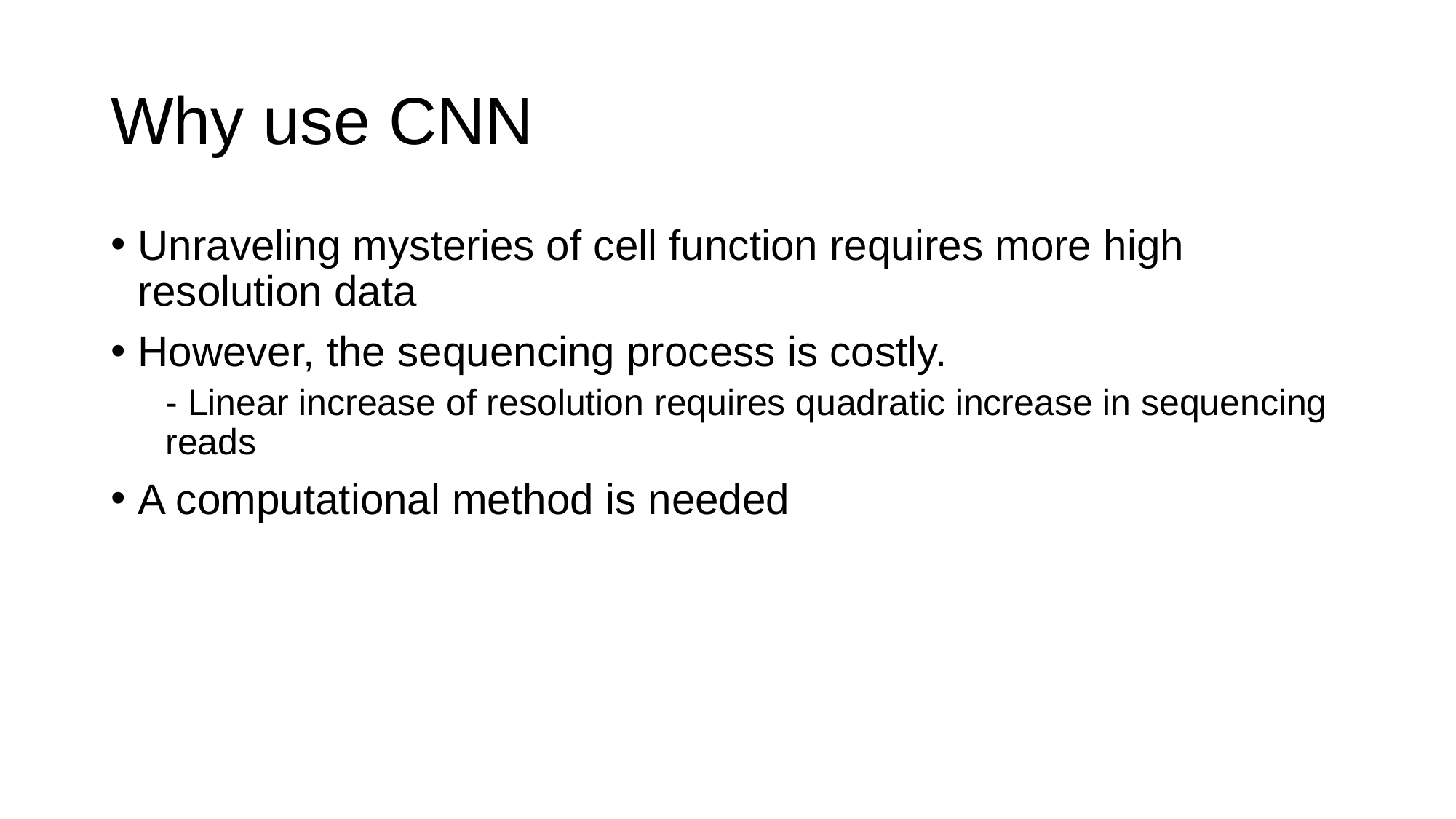

# Why use CNN
Unraveling mysteries of cell function requires more high resolution data
However, the sequencing process is costly.
- Linear increase of resolution requires quadratic increase in sequencing reads
A computational method is needed